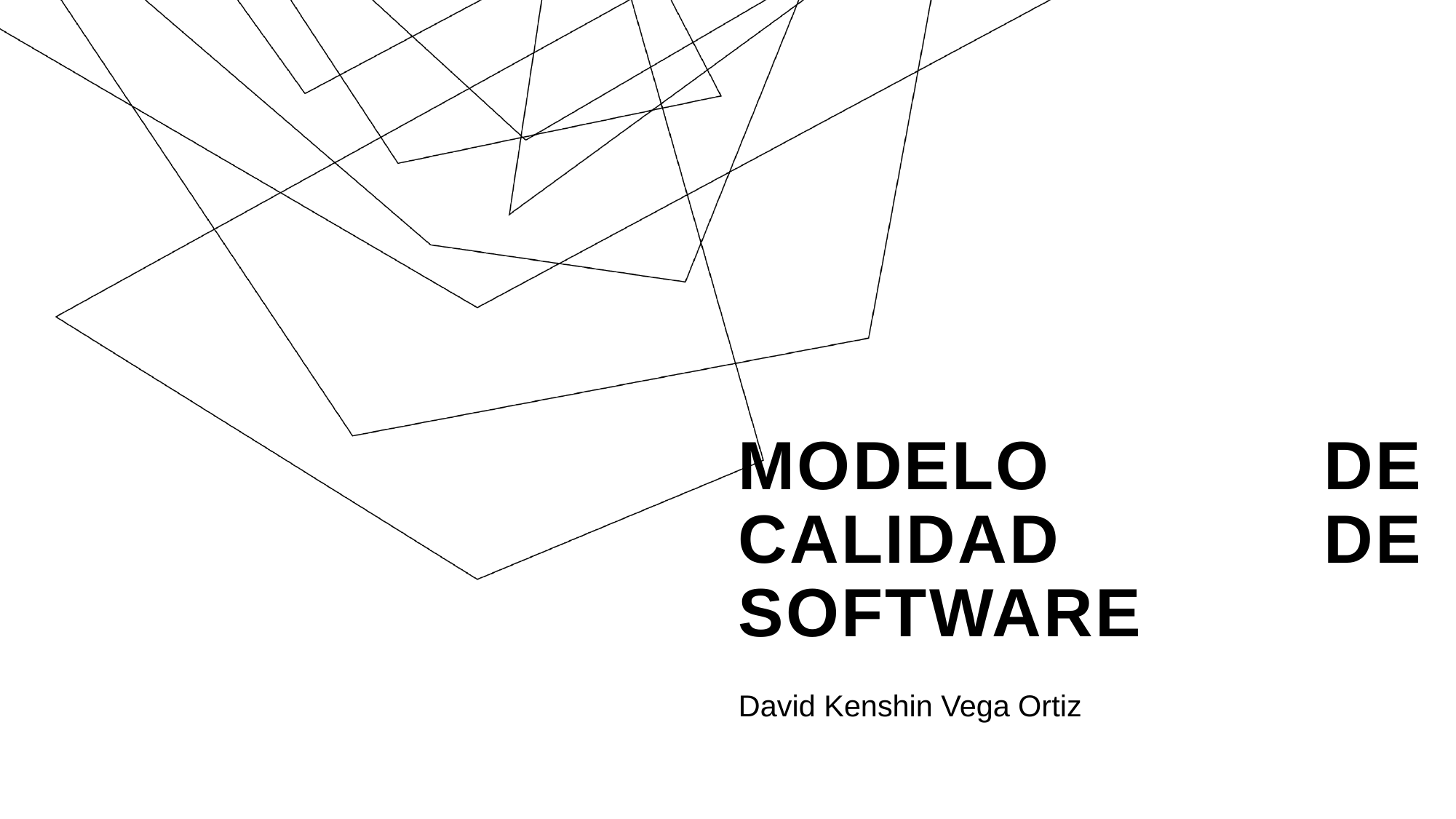

# Modelo de calidad de software
David Kenshin Vega Ortiz